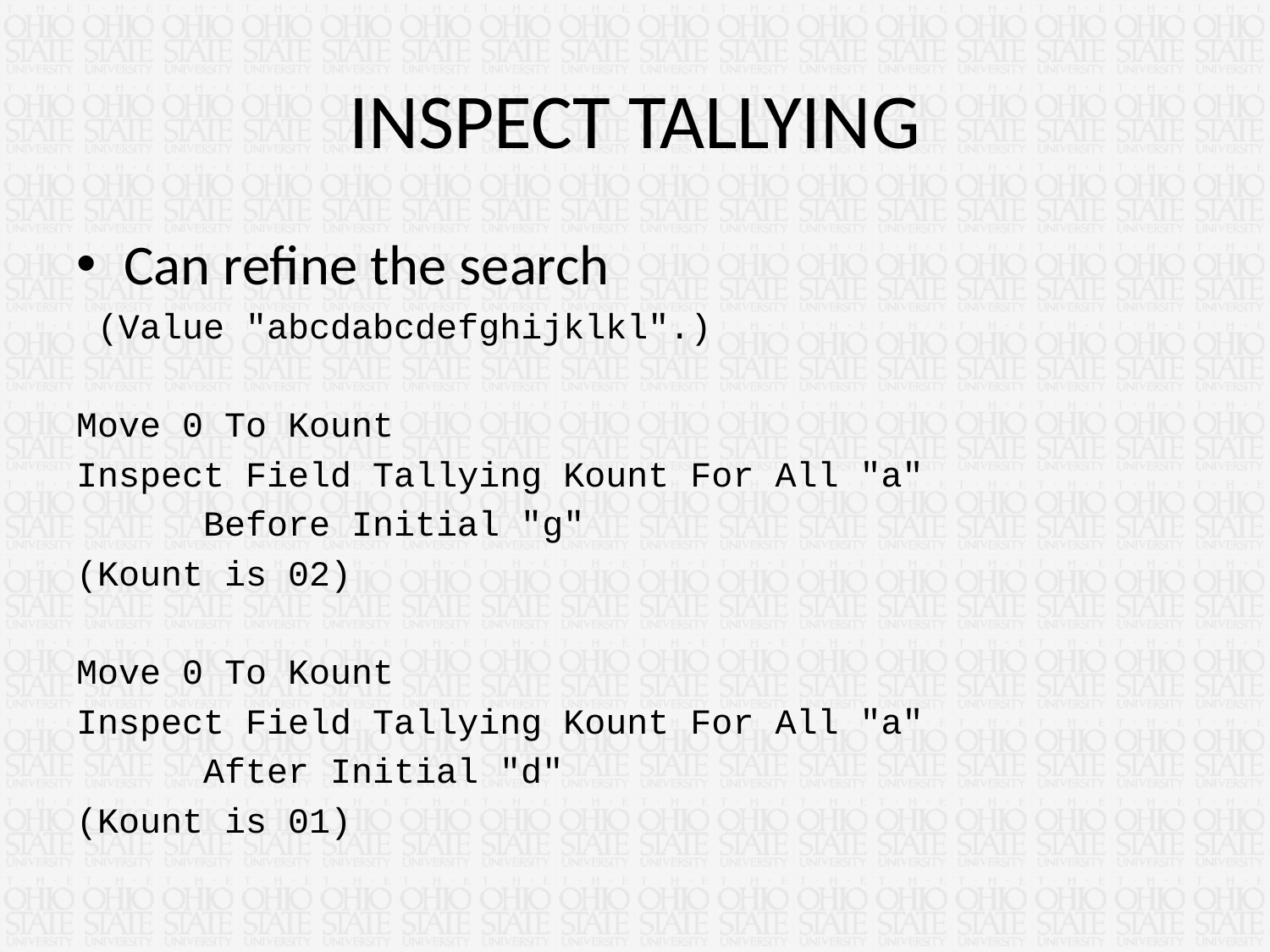

# INSPECT TALLYING
Can refine the search
 (Value "abcdabcdefghijklkl".)

Move 0 To Kount
Inspect Field Tallying Kount For All "a"
      Before Initial "g"
(Kount is 02)

Move 0 To Kount
Inspect Field Tallying Kount For All "a"
      After Initial "d"
(Kount is 01)